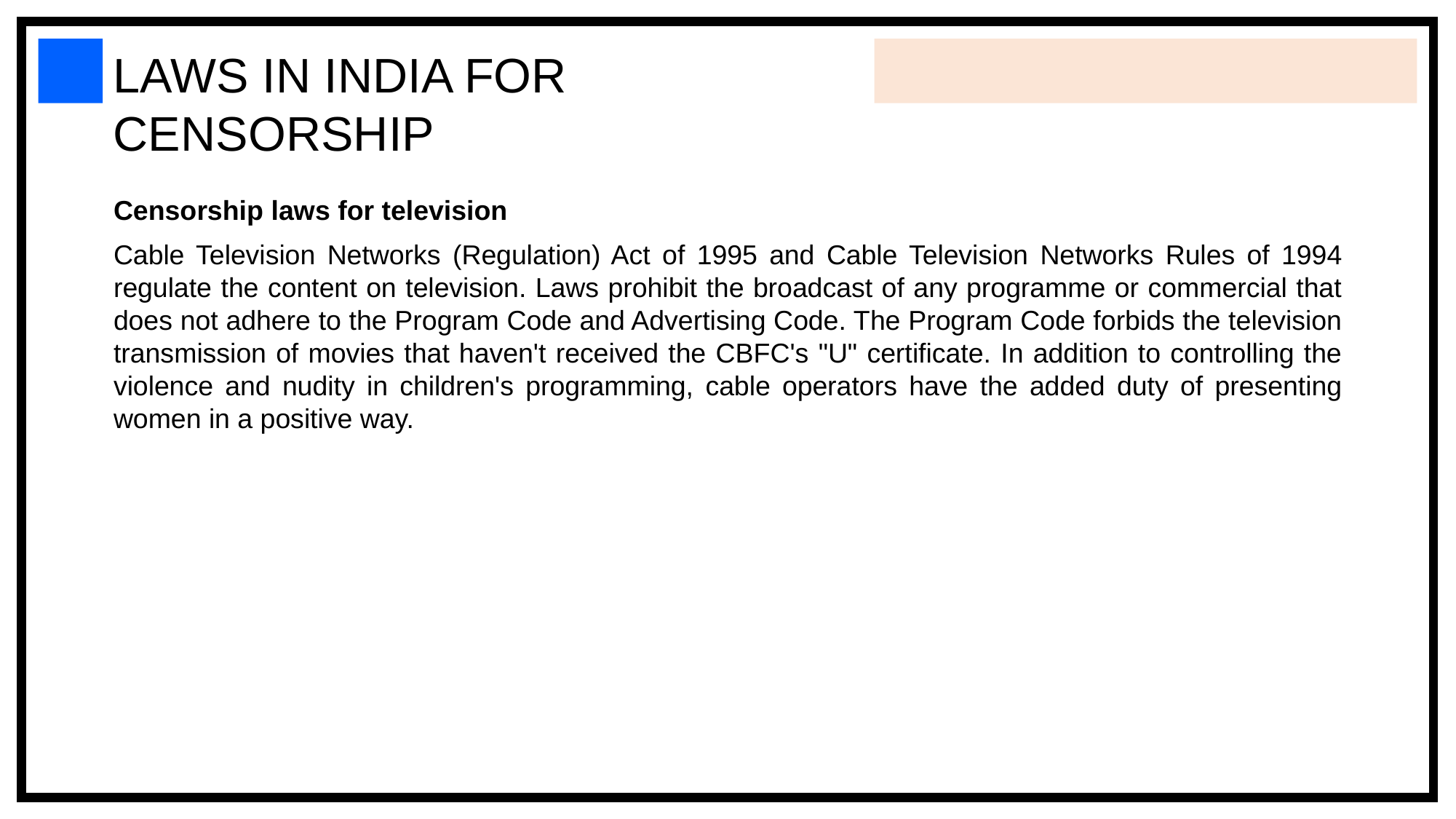

LAWS IN INDIA FOR CENSORSHIP

Censorship laws for television
Cable Television Networks (Regulation) Act of 1995 and Cable Television Networks Rules of 1994 regulate the content on television. Laws prohibit the broadcast of any programme or commercial that does not adhere to the Program Code and Advertising Code. The Program Code forbids the television transmission of movies that haven't received the CBFC's "U" certificate. In addition to controlling the violence and nudity in children's programming, cable operators have the added duty of presenting women in a positive way.